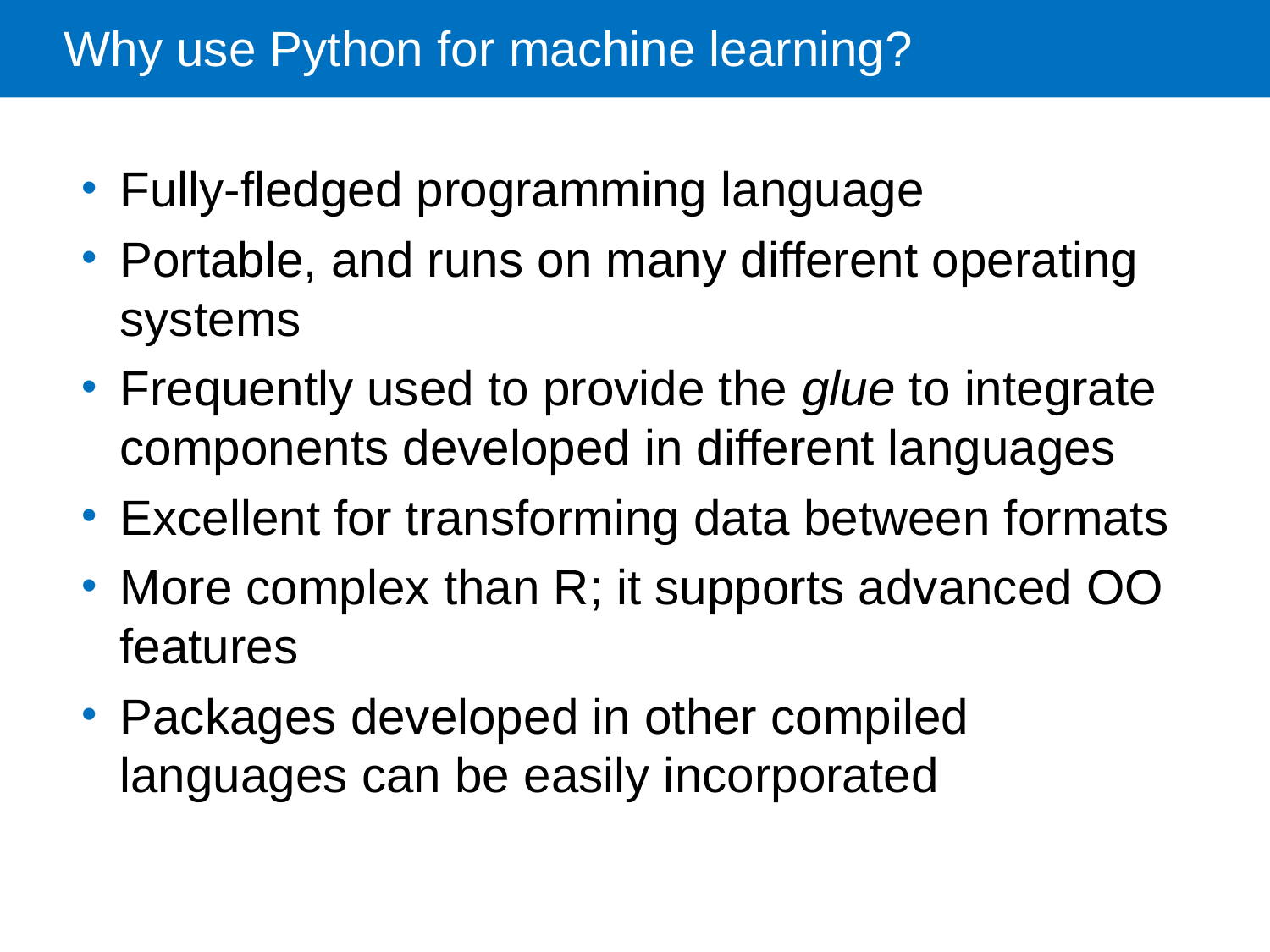

# Why use Python for machine learning?
 Fully-fledged programming language
 Portable, and runs on many different operating
 systems
 Frequently used to provide the glue to integrate
 components developed in different languages
 Excellent for transforming data between formats
 More complex than R; it supports advanced OO
 features
 Packages developed in other compiled
 languages can be easily incorporated